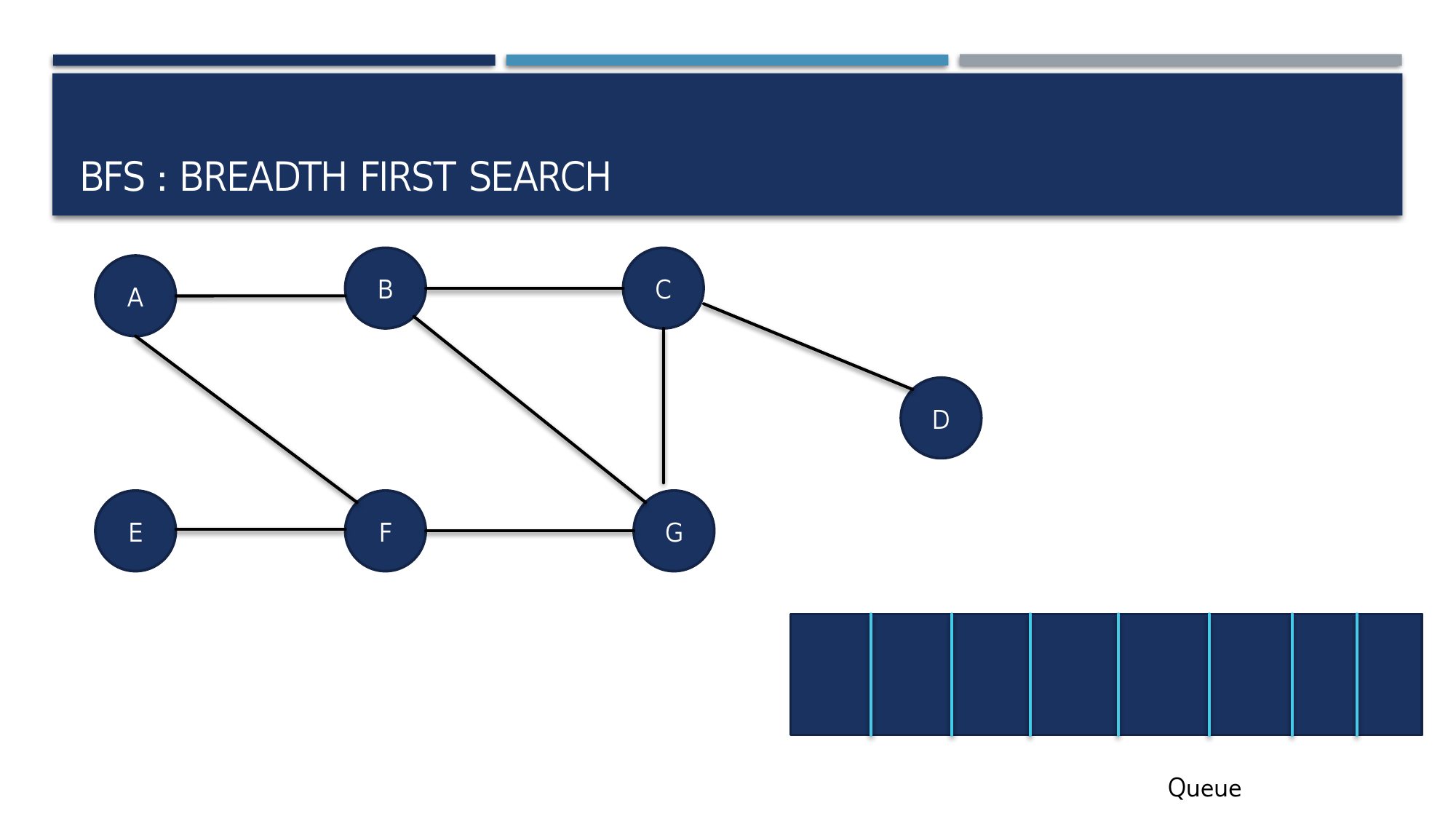

# BFS : Breadth first search
B
C
A
D
E
F
G

Queue